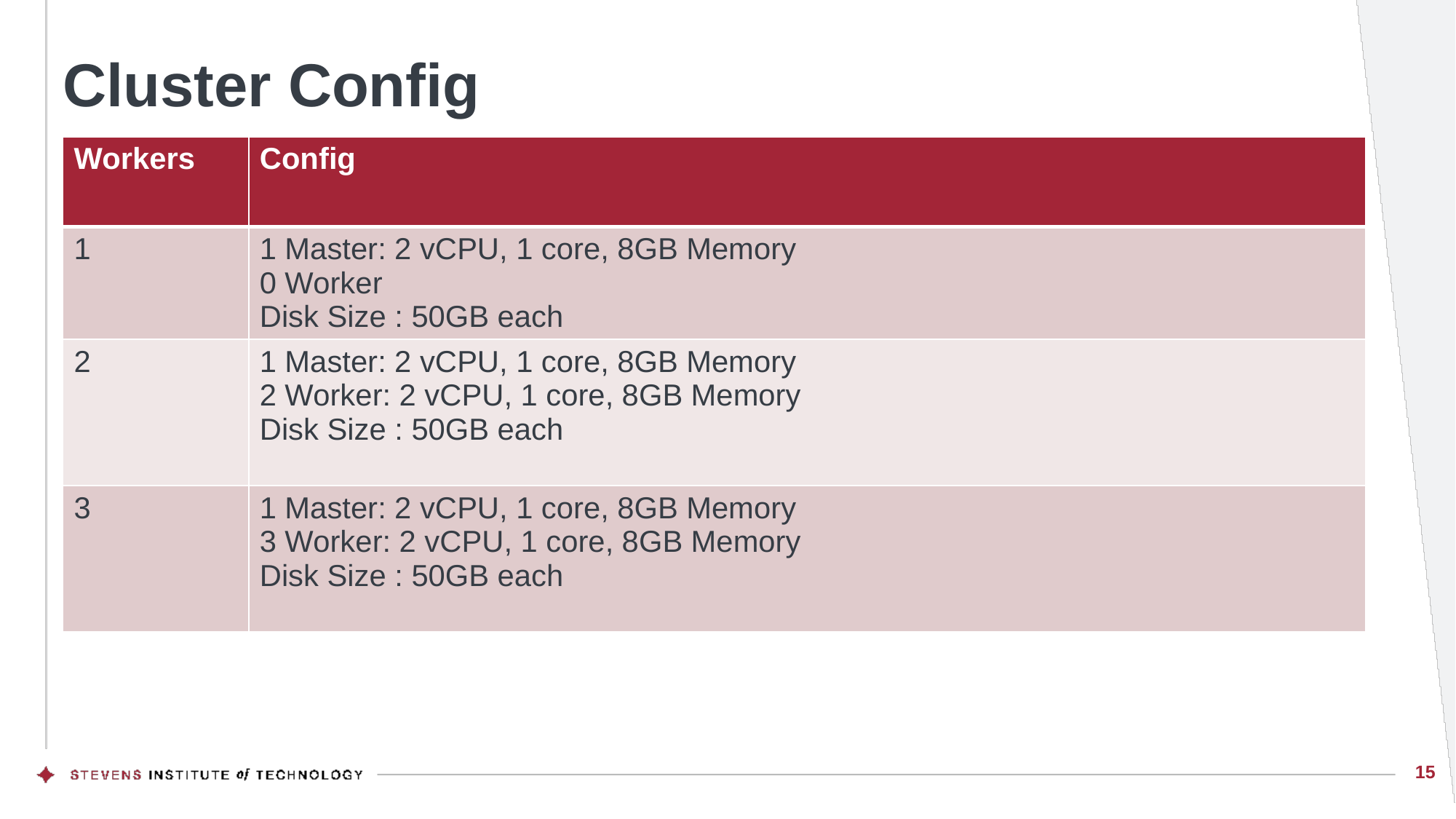

# Cluster Config
| Workers | Config |
| --- | --- |
| 1 | 1 Master: 2 vCPU, 1 core, 8GB Memory 0 Worker Disk Size : 50GB each |
| 2 | 1 Master: 2 vCPU, 1 core, 8GB Memory 2 Worker: 2 vCPU, 1 core, 8GB Memory Disk Size : 50GB each |
| 3 | 1 Master: 2 vCPU, 1 core, 8GB Memory 3 Worker: 2 vCPU, 1 core, 8GB Memory Disk Size : 50GB each |

15